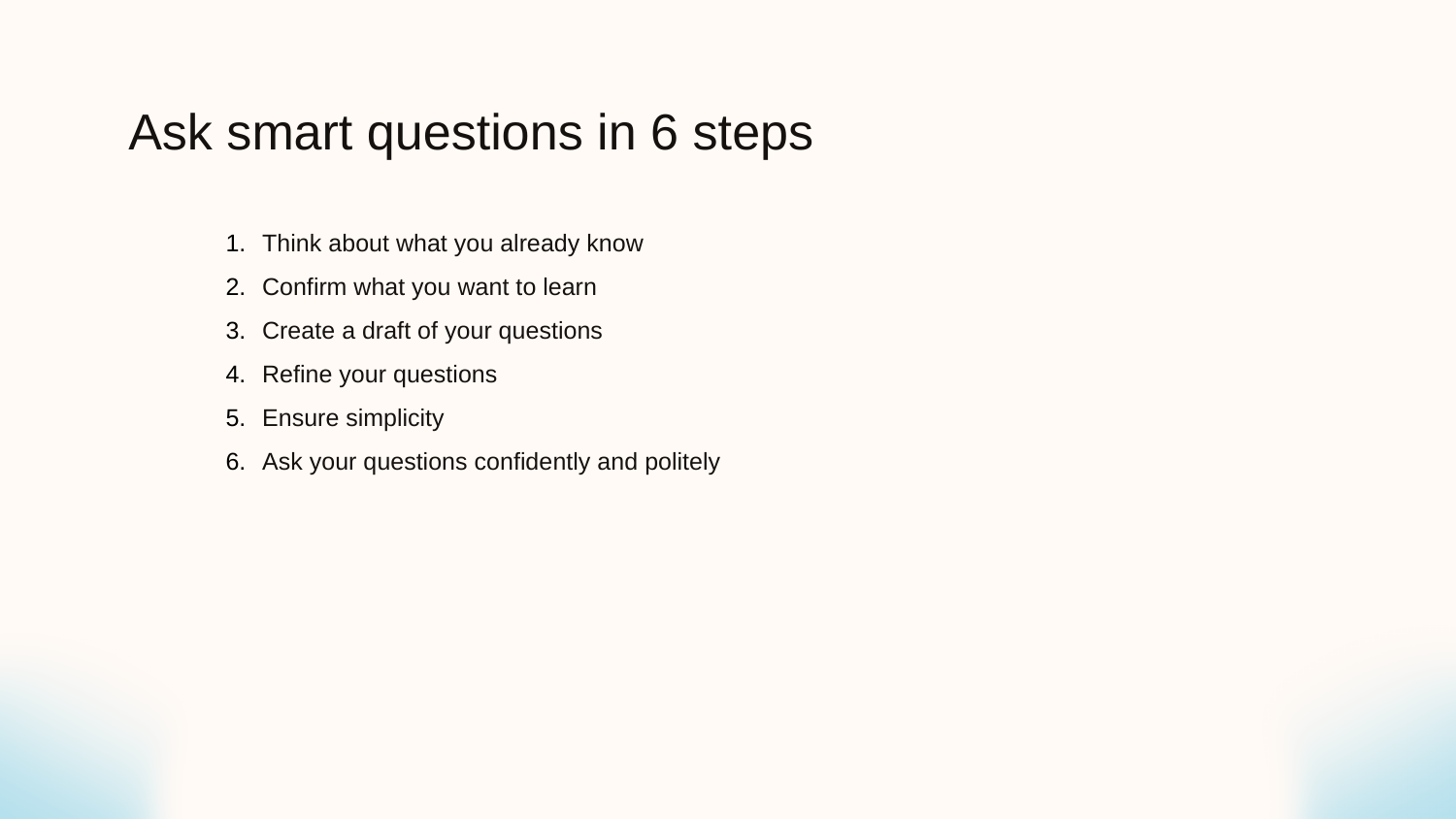

# Ask smart questions in 6 steps
Think about what you already know
Confirm what you want to learn
Create a draft of your questions
Refine your questions
Ensure simplicity
Ask your questions confidently and politely